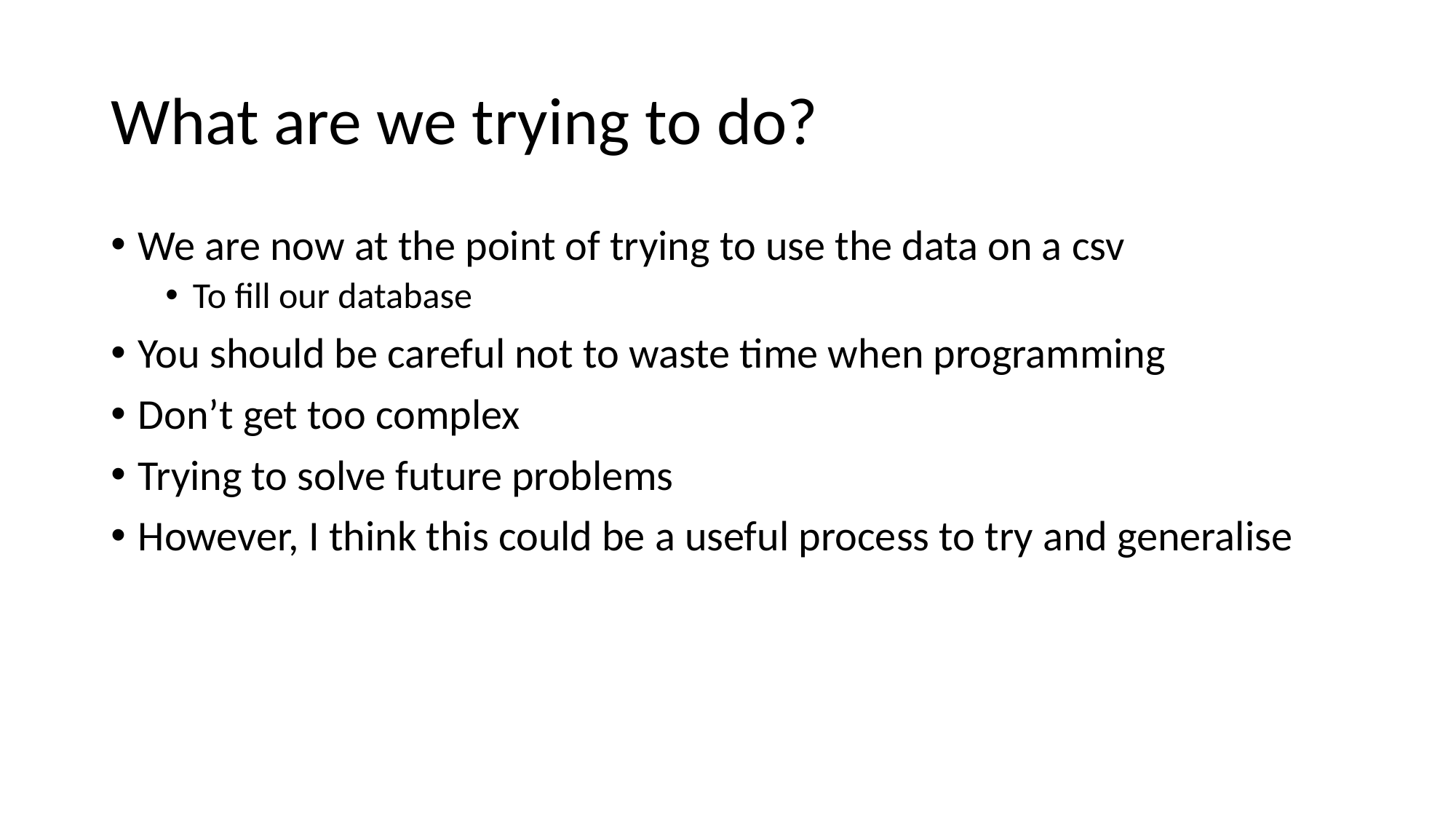

# What are we trying to do?
We are now at the point of trying to use the data on a csv
To fill our database
You should be careful not to waste time when programming
Don’t get too complex
Trying to solve future problems
However, I think this could be a useful process to try and generalise